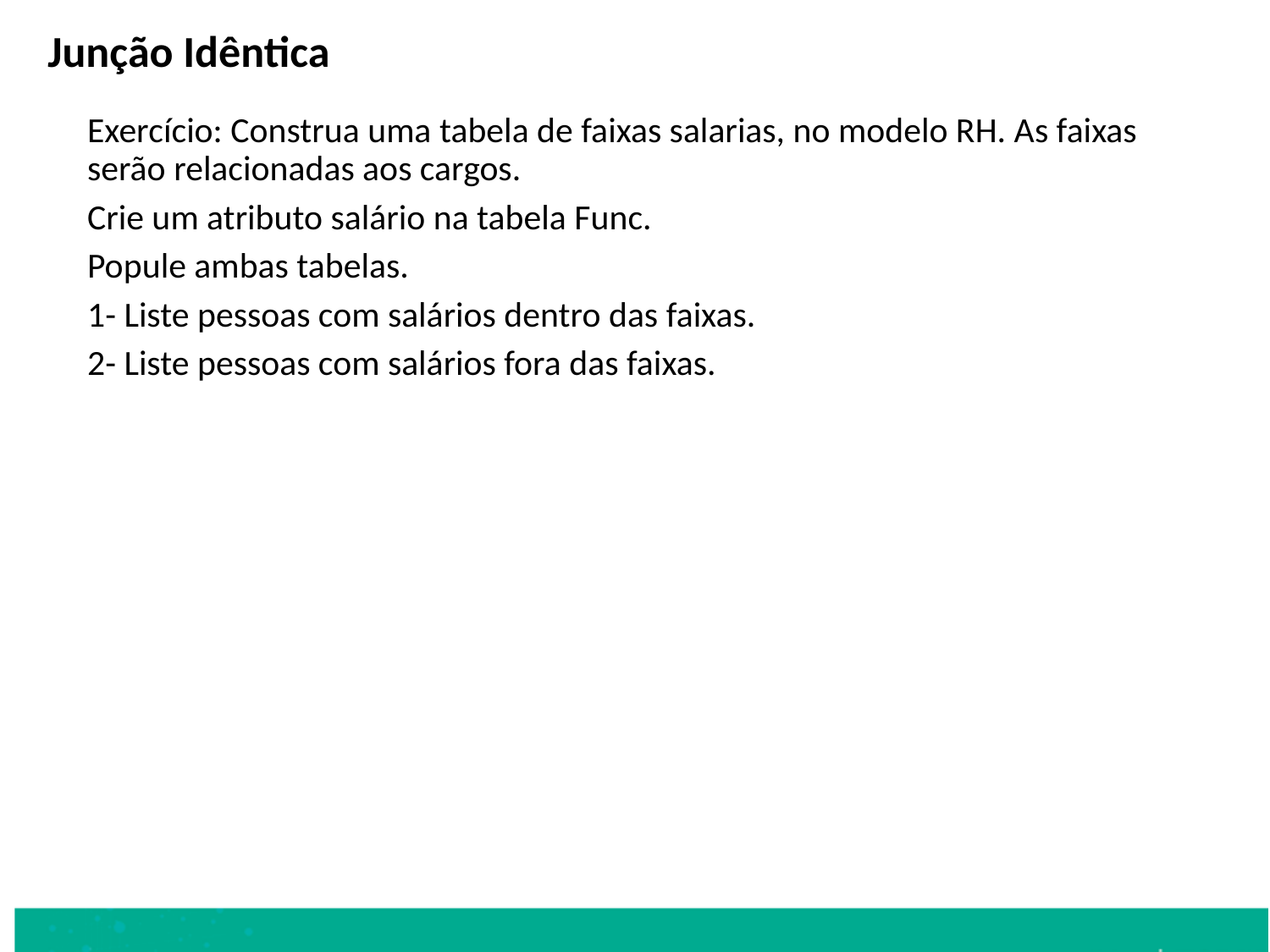

Junção Idêntica
	Exercício: Construa uma tabela de faixas salarias, no modelo RH. As faixas serão relacionadas aos cargos.
	Crie um atributo salário na tabela Func.
	Popule ambas tabelas.
	1- Liste pessoas com salários dentro das faixas.
	2- Liste pessoas com salários fora das faixas.